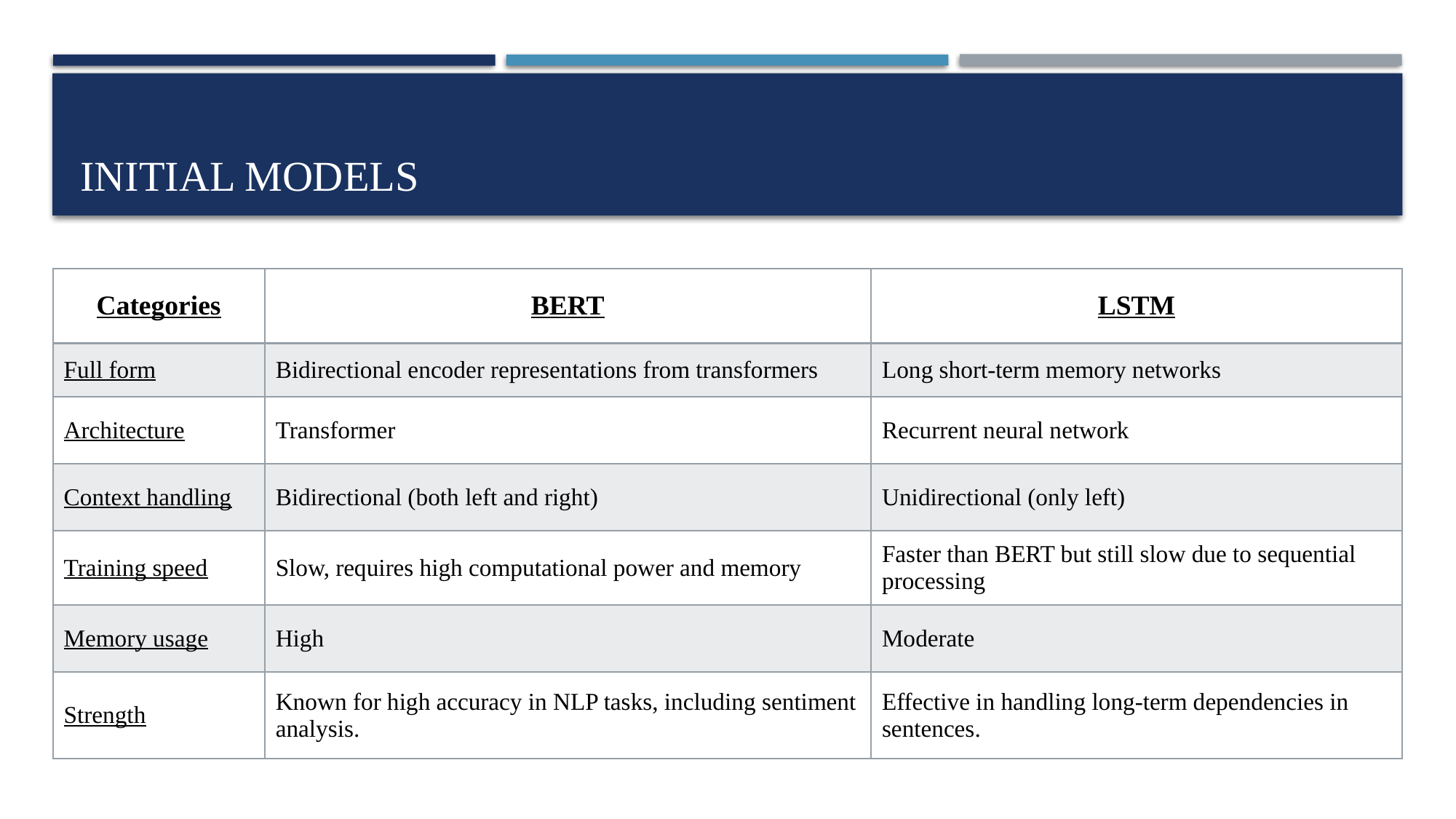

# Initial Models
| Categories | BERT | LSTM |
| --- | --- | --- |
| Full form | Bidirectional encoder representations from transformers | Long short-term memory networks |
| Architecture | Transformer | Recurrent neural network |
| Context handling | Bidirectional (both left and right) | Unidirectional (only left) |
| Training speed | Slow, requires high computational power and memory | Faster than BERT but still slow due to sequential processing |
| Memory usage | High | Moderate |
| Strength | Known for high accuracy in NLP tasks, including sentiment analysis. | Effective in handling long-term dependencies in sentences. |